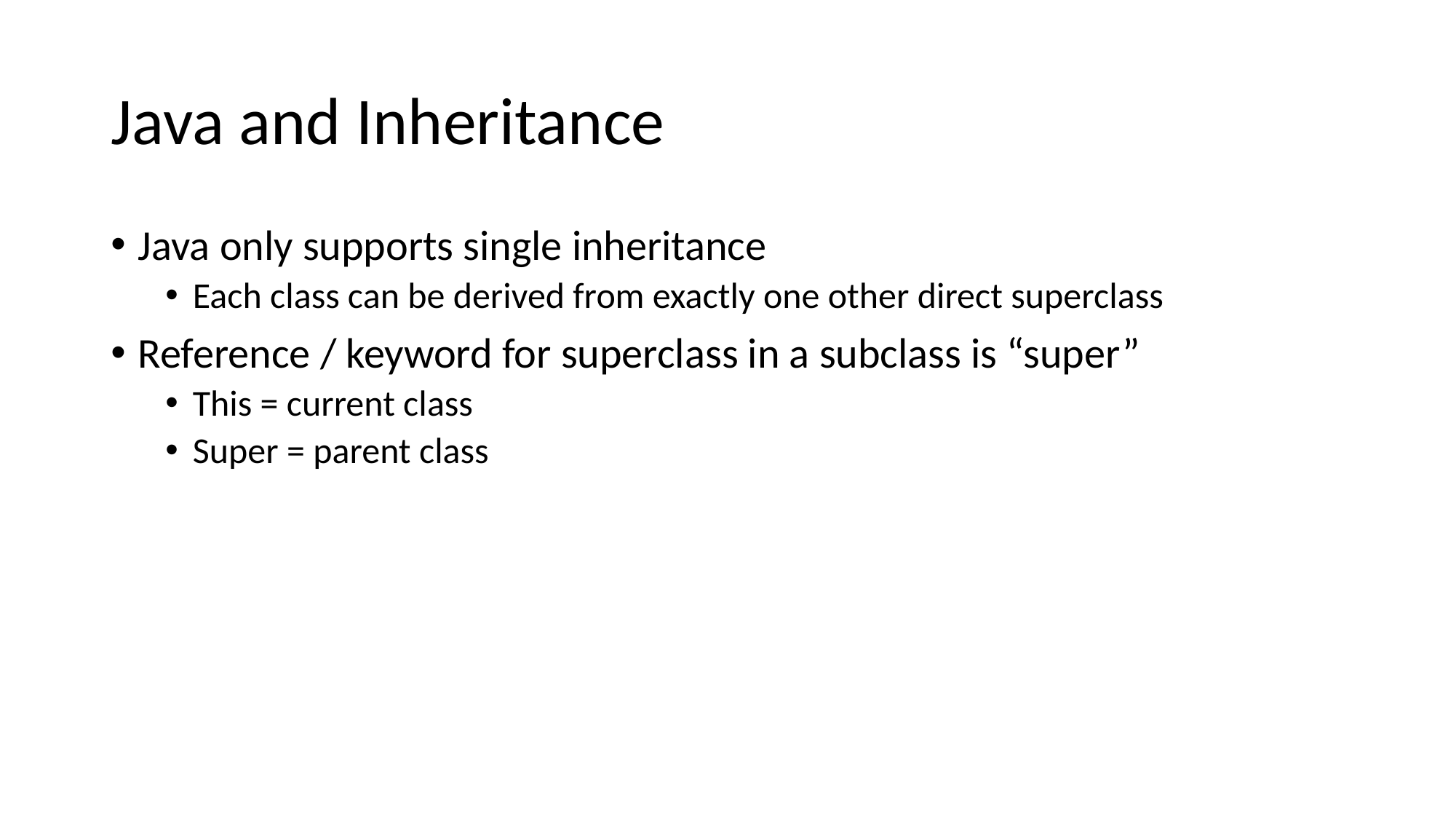

# Java and Inheritance
Java only supports single inheritance
Each class can be derived from exactly one other direct superclass
Reference / keyword for superclass in a subclass is “super”
This = current class
Super = parent class